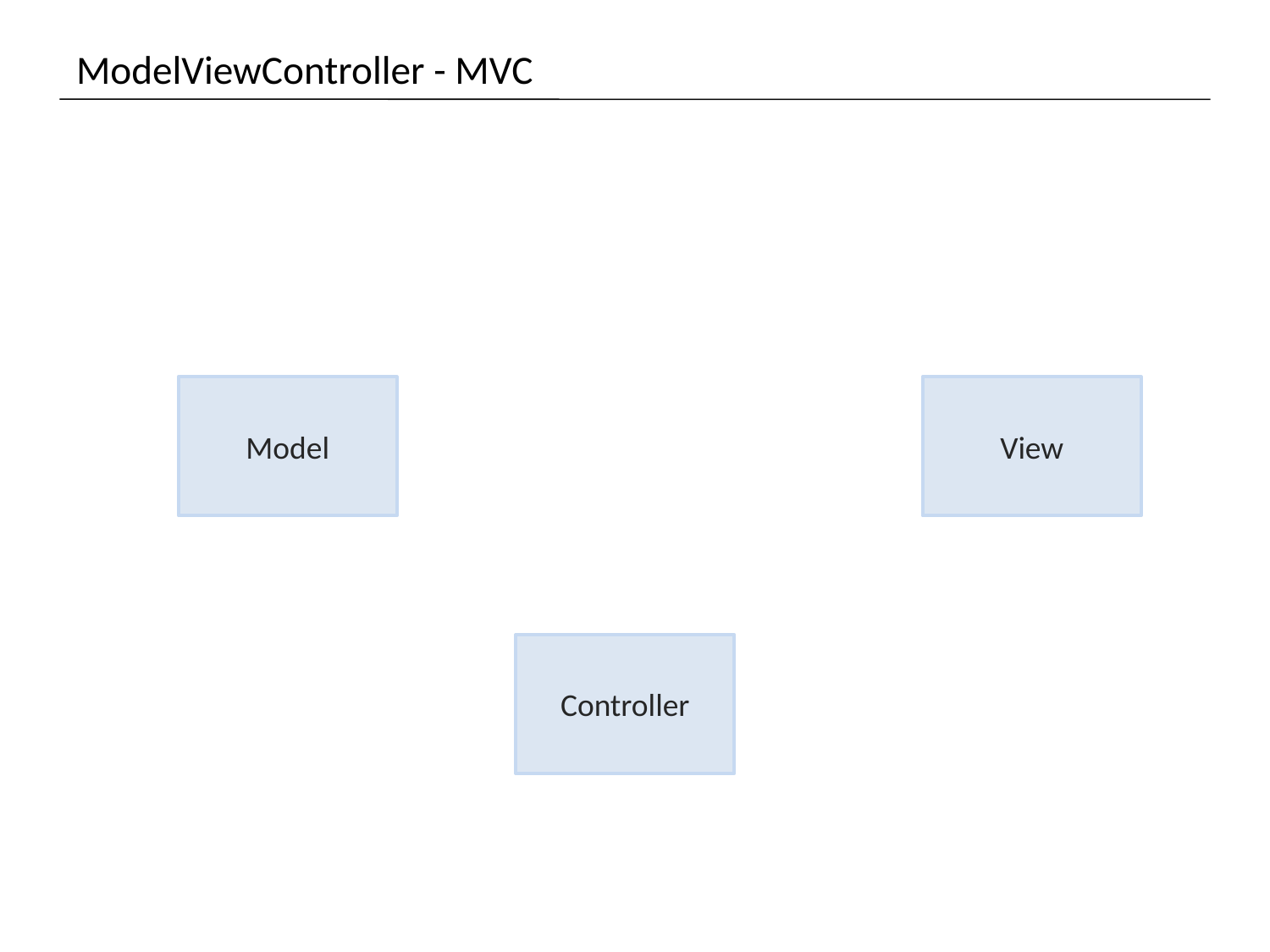

# ModelViewController - MVC
Model
View
Controller